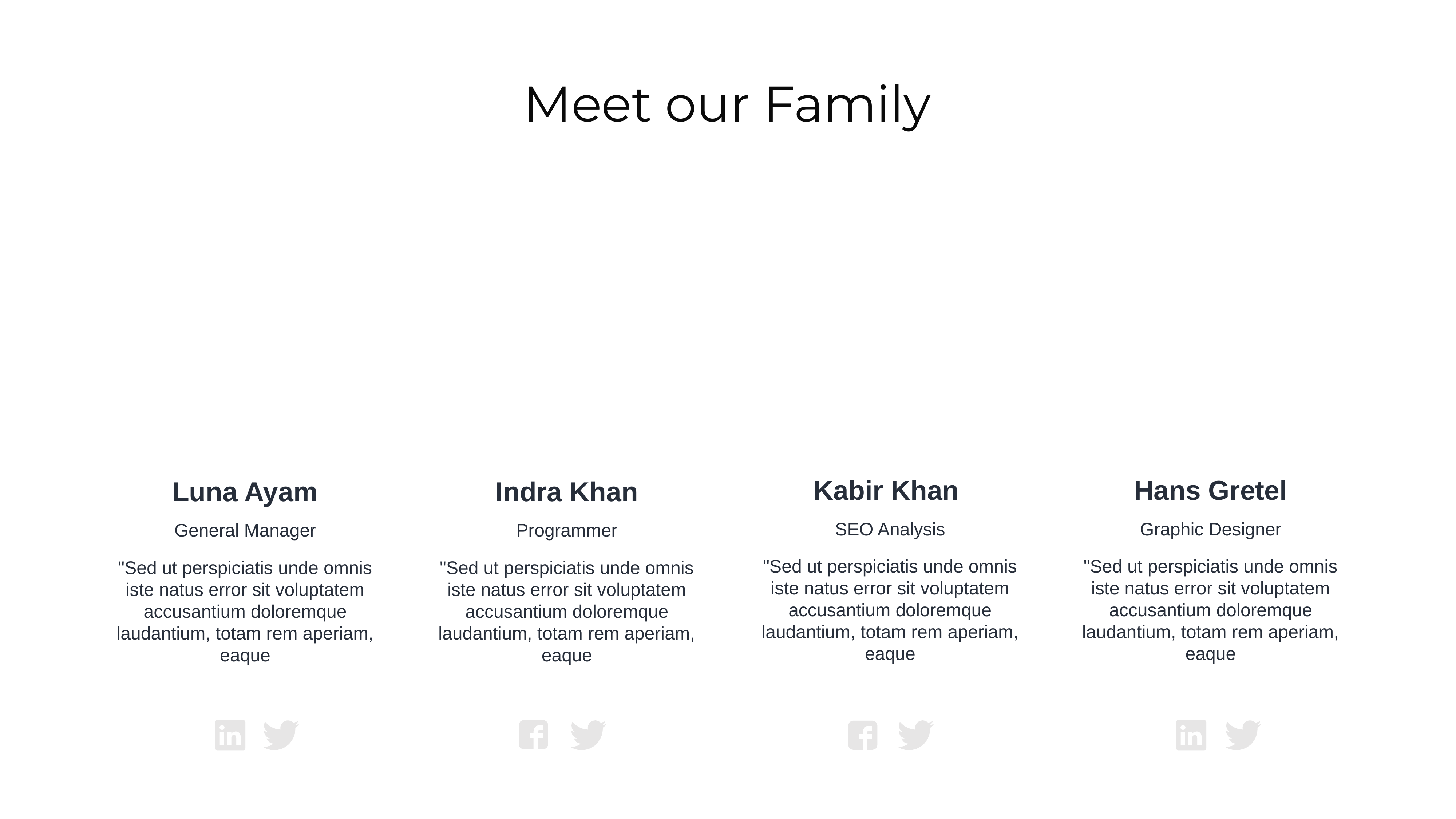

51
Meet our Family

Kabir Khan
Hans Gretel
Luna Ayam
Indra Khan
SEO Analysis
Graphic Designer
General Manager
Programmer
"Sed ut perspiciatis unde omnis iste natus error sit voluptatem accusantium doloremque laudantium, totam rem aperiam, eaque
"Sed ut perspiciatis unde omnis iste natus error sit voluptatem accusantium doloremque laudantium, totam rem aperiam, eaque
"Sed ut perspiciatis unde omnis iste natus error sit voluptatem accusantium doloremque laudantium, totam rem aperiam, eaque
"Sed ut perspiciatis unde omnis iste natus error sit voluptatem accusantium doloremque laudantium, totam rem aperiam, eaque